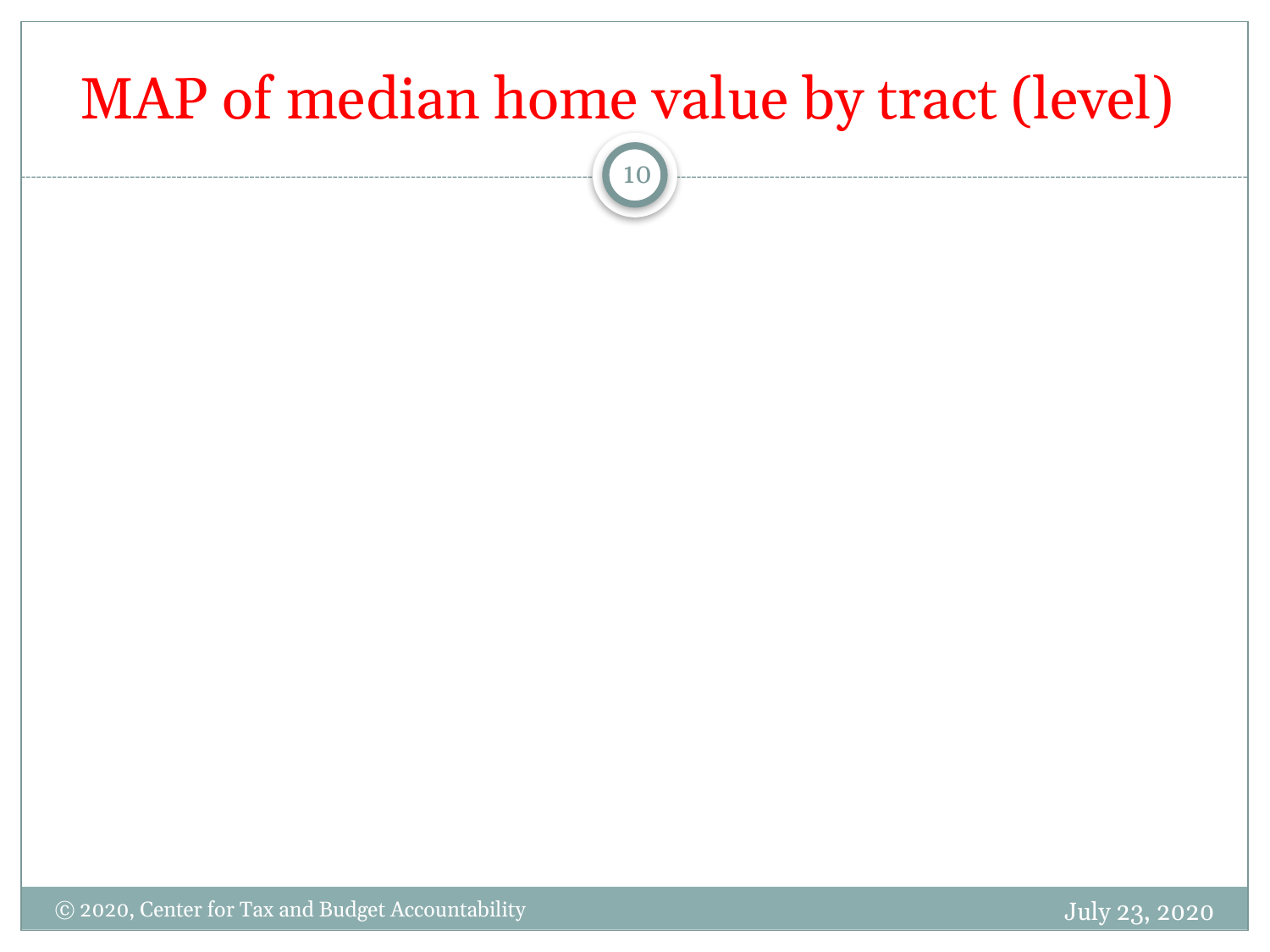

# MAP of median home value by tract (level)
10

July 23, 2020
© 2020, Center for Tax and Budget Accountability